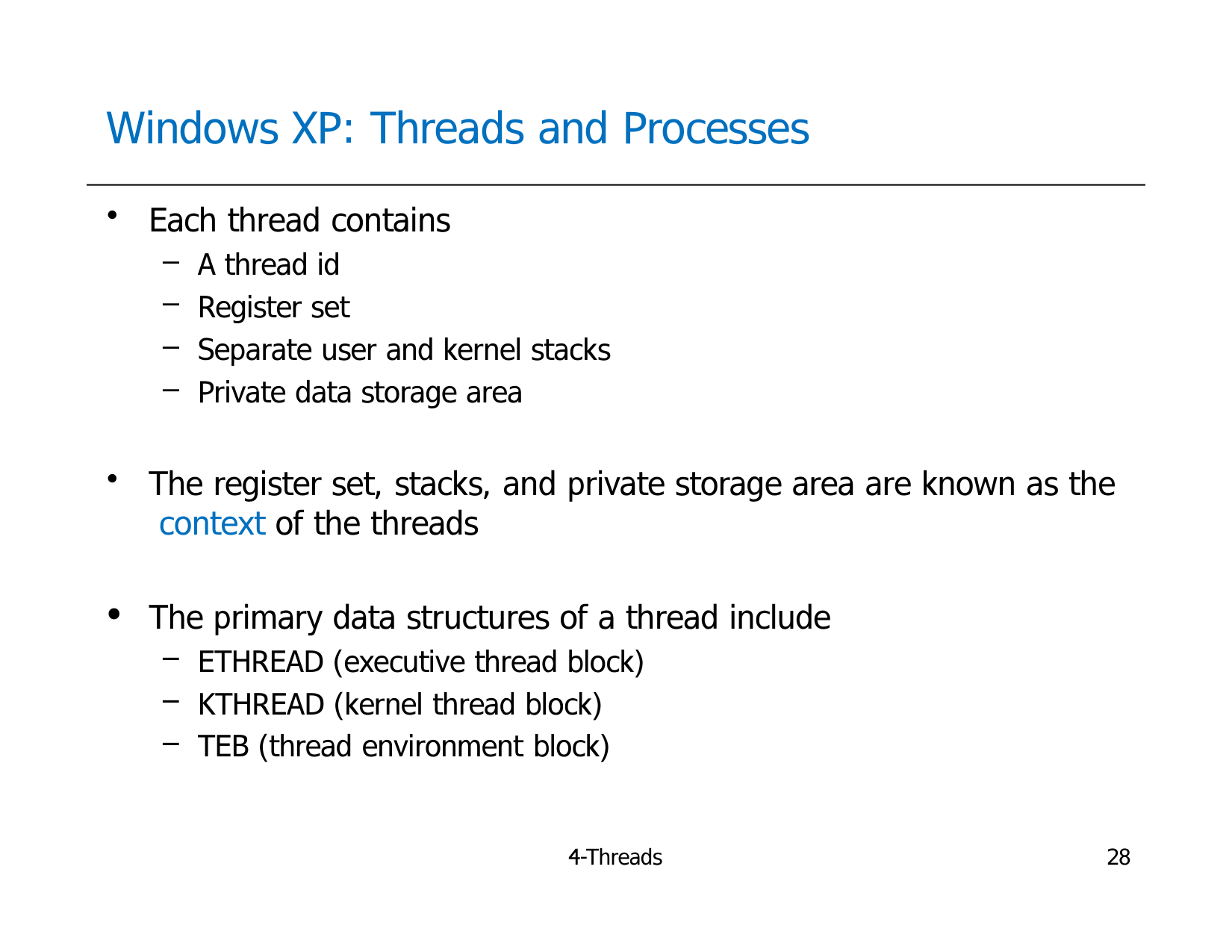

# Windows XP: Threads and Processes
Each thread contains
A thread id
Register set
Separate user and kernel stacks
Private data storage area

The register set, stacks, and private storage area are known as the  context of the threads

The primary data structures of a thread include
ETHREAD (executive thread block)
KTHREAD (kernel thread block)
TEB (thread environment block)
4-Threads
28